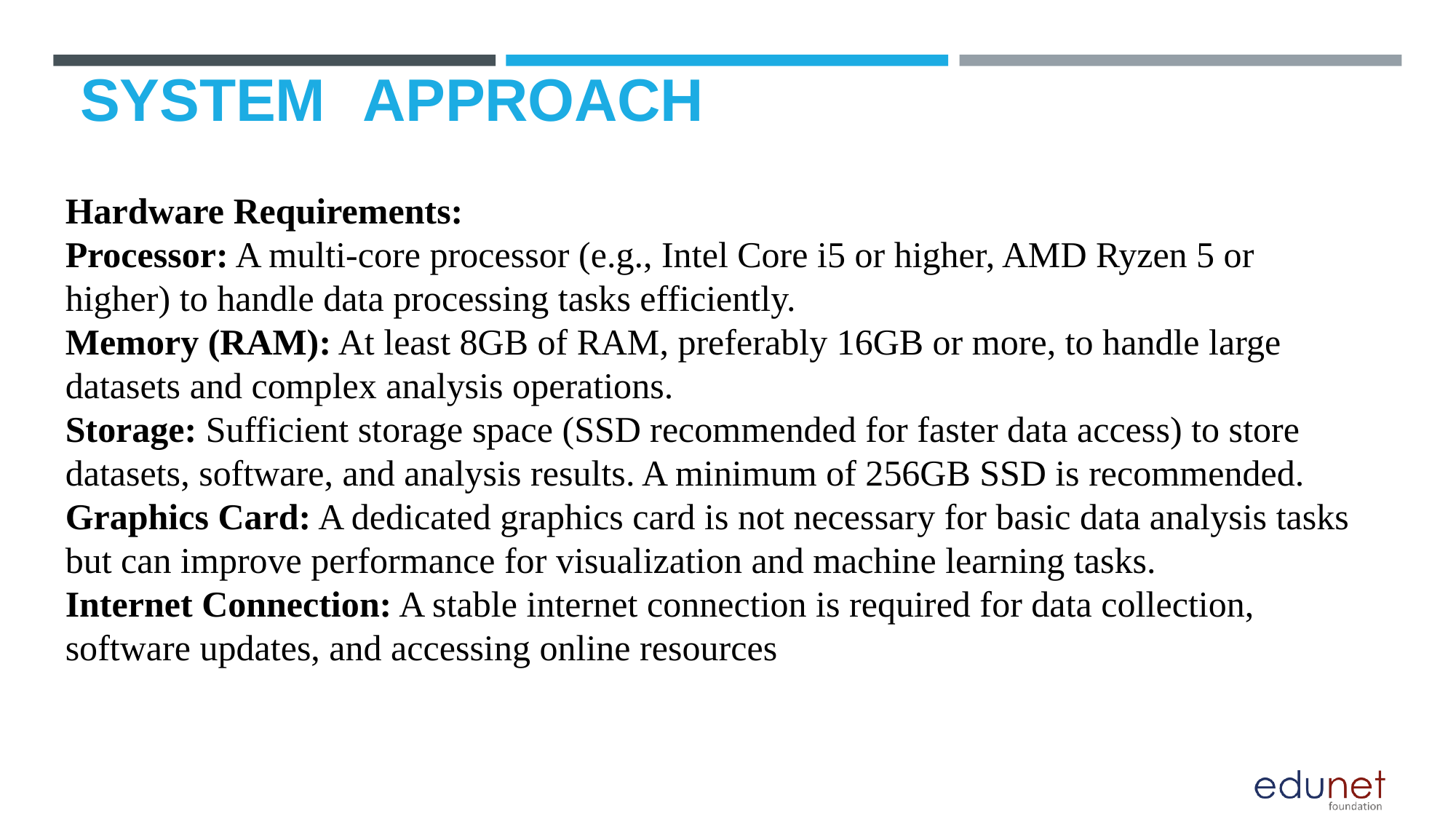

# SYSTEM	APPROACH
Hardware Requirements:
Processor: A multi-core processor (e.g., Intel Core i5 or higher, AMD Ryzen 5 or higher) to handle data processing tasks efficiently.
Memory (RAM): At least 8GB of RAM, preferably 16GB or more, to handle large datasets and complex analysis operations.
Storage: Sufficient storage space (SSD recommended for faster data access) to store datasets, software, and analysis results. A minimum of 256GB SSD is recommended.
Graphics Card: A dedicated graphics card is not necessary for basic data analysis tasks but can improve performance for visualization and machine learning tasks.
Internet Connection: A stable internet connection is required for data collection, software updates, and accessing online resources